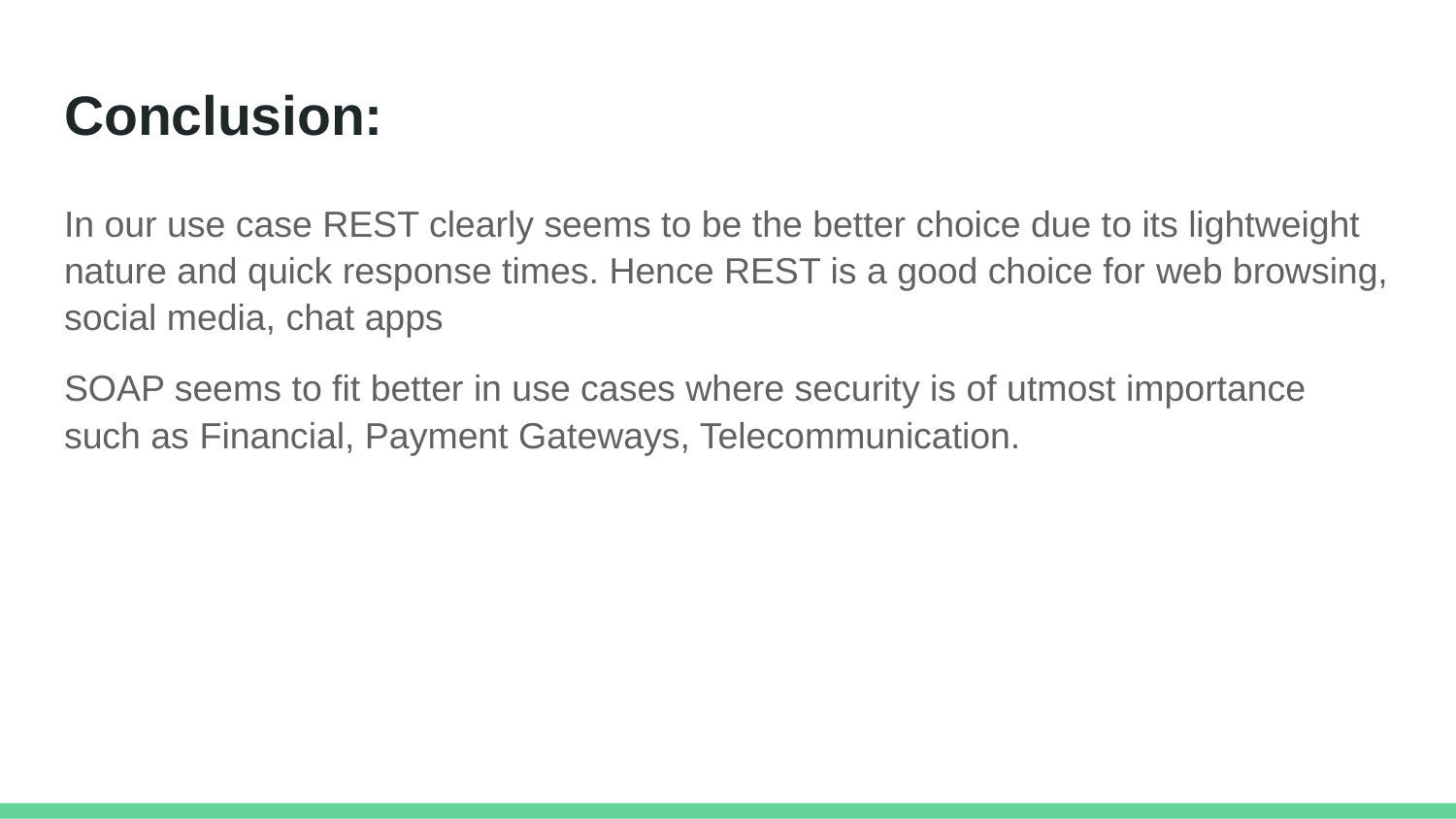

# Conclusion:
In our use case REST clearly seems to be the better choice due to its lightweight nature and quick response times. Hence REST is a good choice for web browsing, social media, chat apps
SOAP seems to fit better in use cases where security is of utmost importance such as Financial, Payment Gateways, Telecommunication.